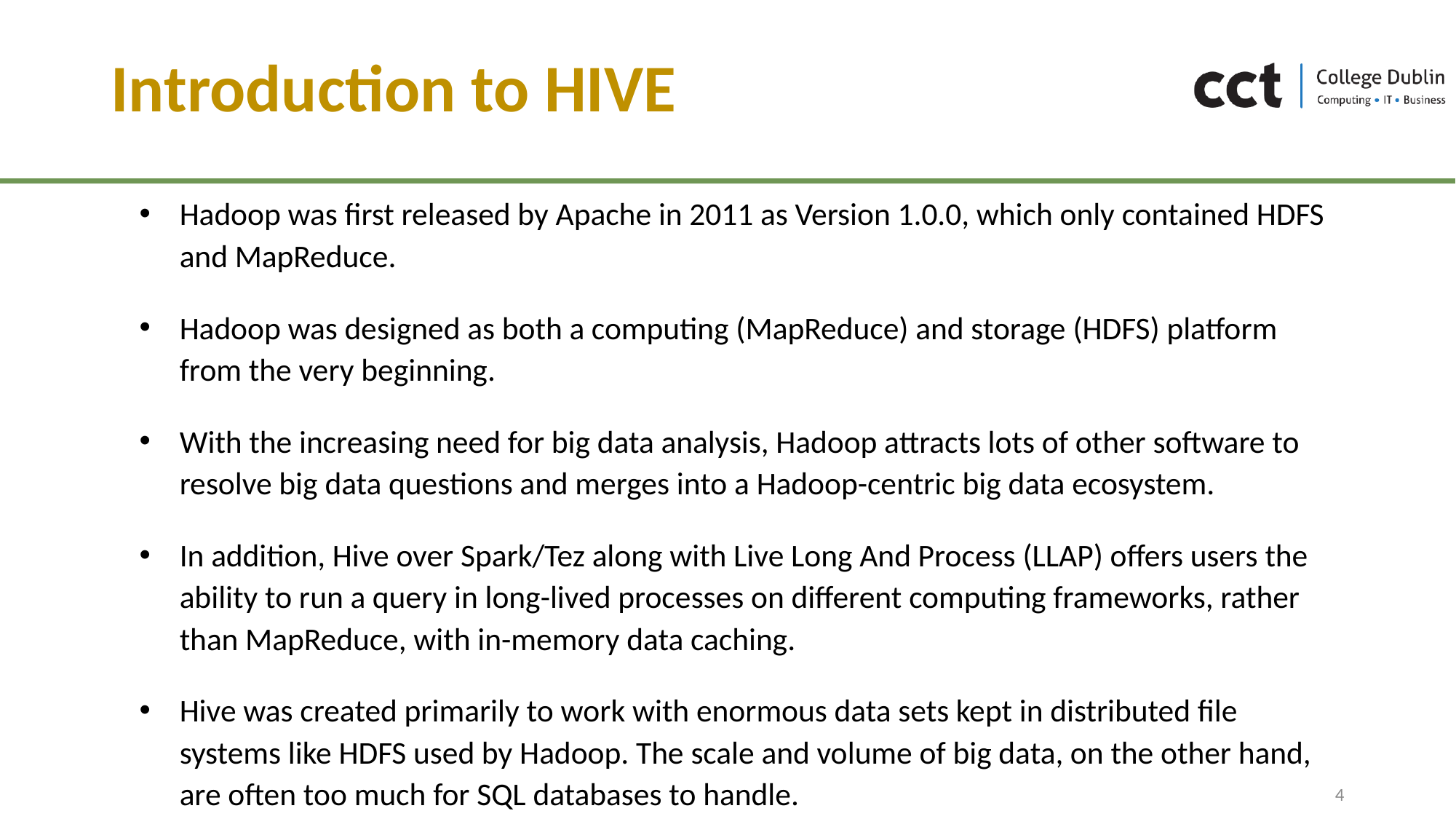

# Introduction to HIVE
Hadoop was first released by Apache in 2011 as Version 1.0.0, which only contained HDFS and MapReduce.
Hadoop was designed as both a computing (MapReduce) and storage (HDFS) platform from the very beginning.
With the increasing need for big data analysis, Hadoop attracts lots of other software to resolve big data questions and merges into a Hadoop-centric big data ecosystem.
In addition, Hive over Spark/Tez along with Live Long And Process (LLAP) offers users the ability to run a query in long-lived processes on different computing frameworks, rather than MapReduce, with in-memory data caching.
Hive was created primarily to work with enormous data sets kept in distributed file systems like HDFS used by Hadoop. The scale and volume of big data, on the other hand, are often too much for SQL databases to handle.
4